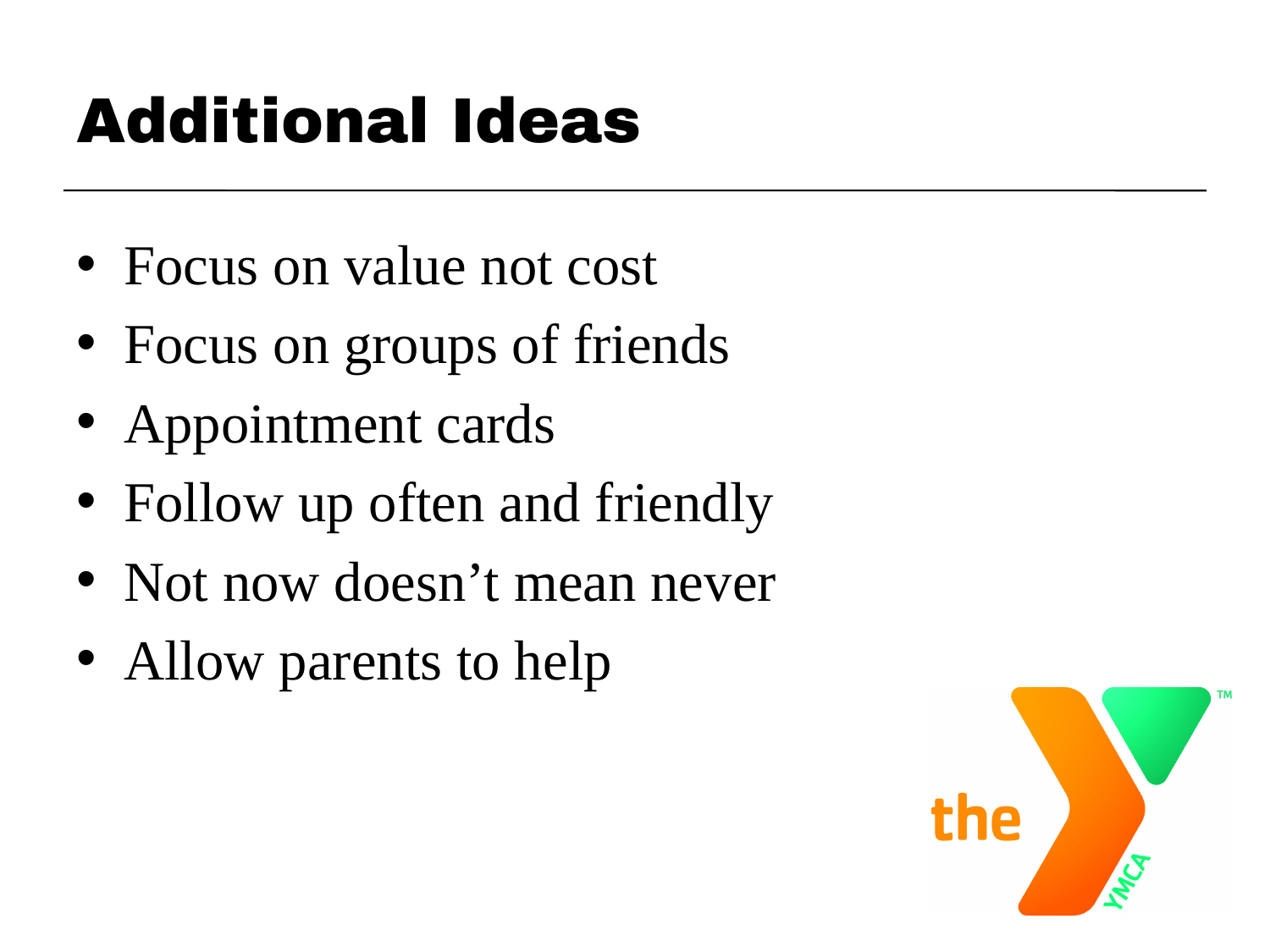

# Additional Ideas
Focus on value not cost
Focus on groups of friends
Appointment cards
Follow up often and friendly
Not now doesn’t mean never
Allow parents to help